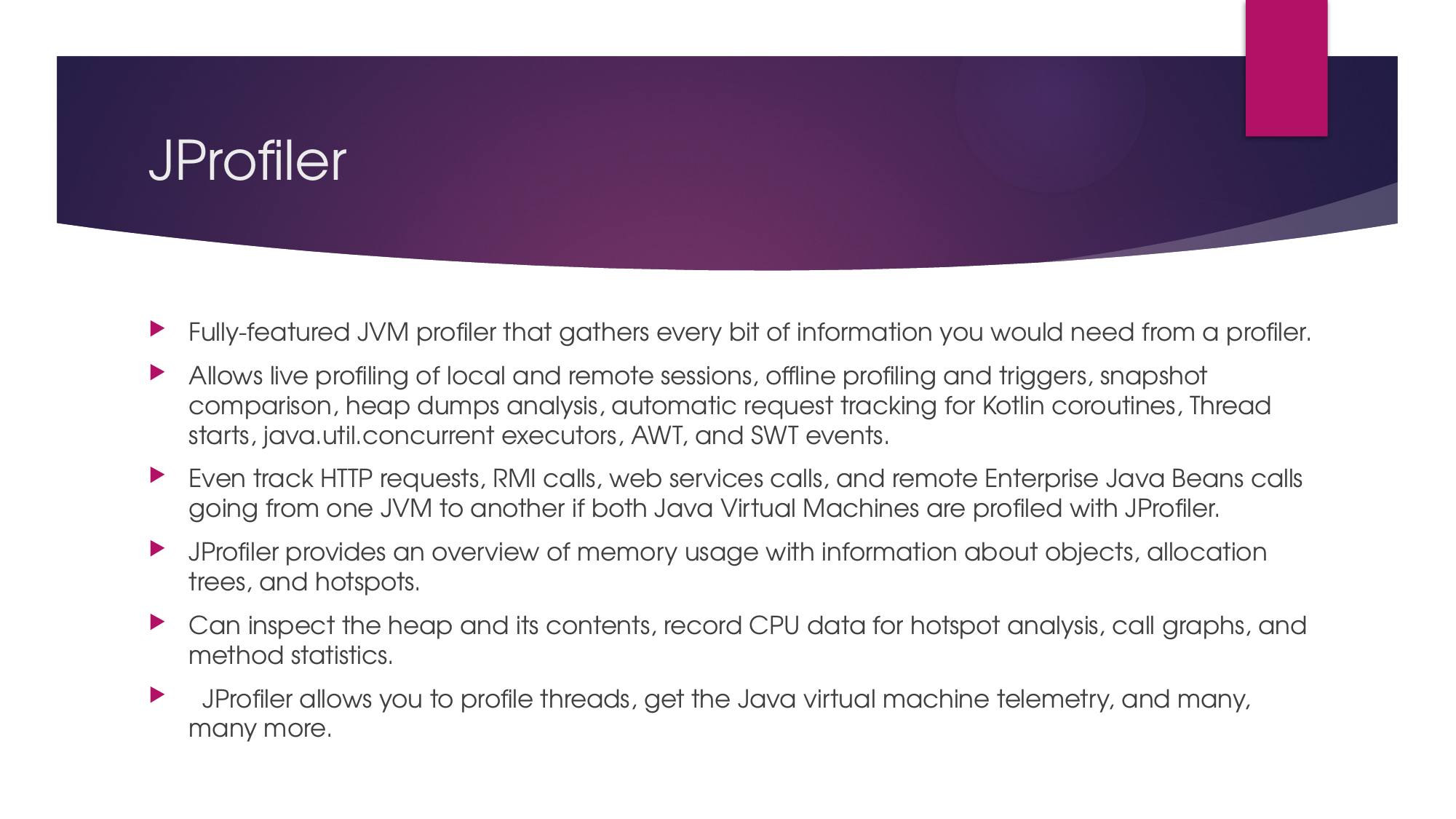

# JProfiler
Fully-featured JVM profiler that gathers every bit of information you would need from a profiler.
Allows live profiling of local and remote sessions, offline profiling and triggers, snapshot comparison, heap dumps analysis, automatic request tracking for Kotlin coroutines, Thread starts, java.util.concurrent executors, AWT, and SWT events.
Even track HTTP requests, RMI calls, web services calls, and remote Enterprise Java Beans calls going from one JVM to another if both Java Virtual Machines are profiled with JProfiler.
JProfiler provides an overview of memory usage with information about objects, allocation trees, and hotspots.
Can inspect the heap and its contents, record CPU data for hotspot analysis, call graphs, and method statistics.
  JProfiler allows you to profile threads, get the Java virtual machine telemetry, and many, many more.